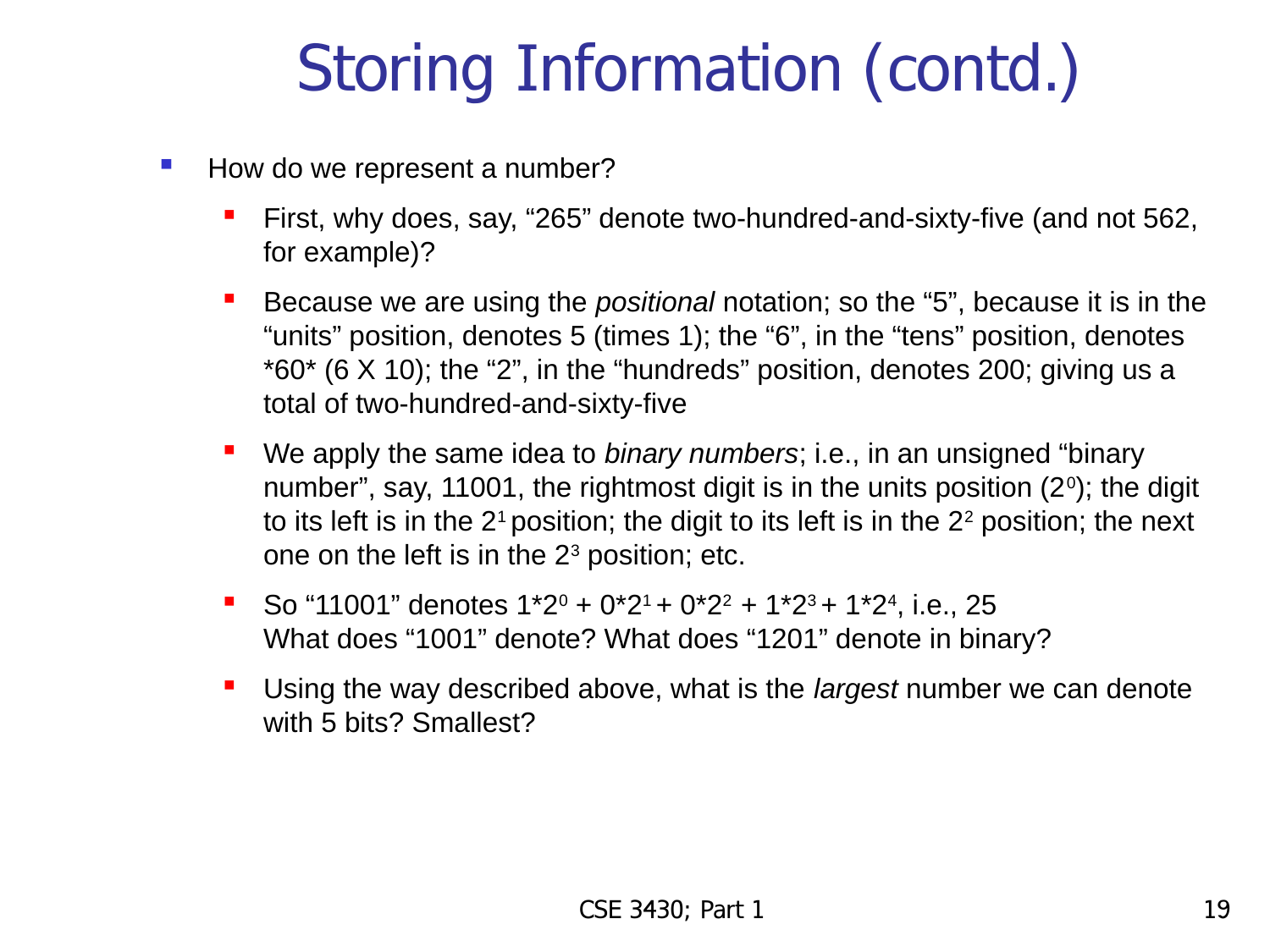

# Storing Information (contd.)
How do we represent a number?
First, why does, say, “265” denote two-hundred-and-sixty-five (and not 562, for example)?
Because we are using the positional notation; so the “5”, because it is in the “units” position, denotes 5 (times 1); the “6”, in the “tens” position, denotes *60* (6 X 10); the “2”, in the “hundreds” position, denotes 200; giving us a total of two-hundred-and-sixty-five
We apply the same idea to binary numbers; i.e., in an unsigned “binary number”, say, 11001, the rightmost digit is in the units position (20); the digit to its left is in the 21 position; the digit to its left is in the 22 position; the next one on the left is in the 23 position; etc.
So “11001” denotes 1*20 + 0*21 + 0*22  + 1*23 + 1*24, i.e., 25
What does “1001” denote? What does “1201” denote in binary?
Using the way described above, what is the largest number we can denote with 5 bits? Smallest?

CSE 3430; Part 1
19